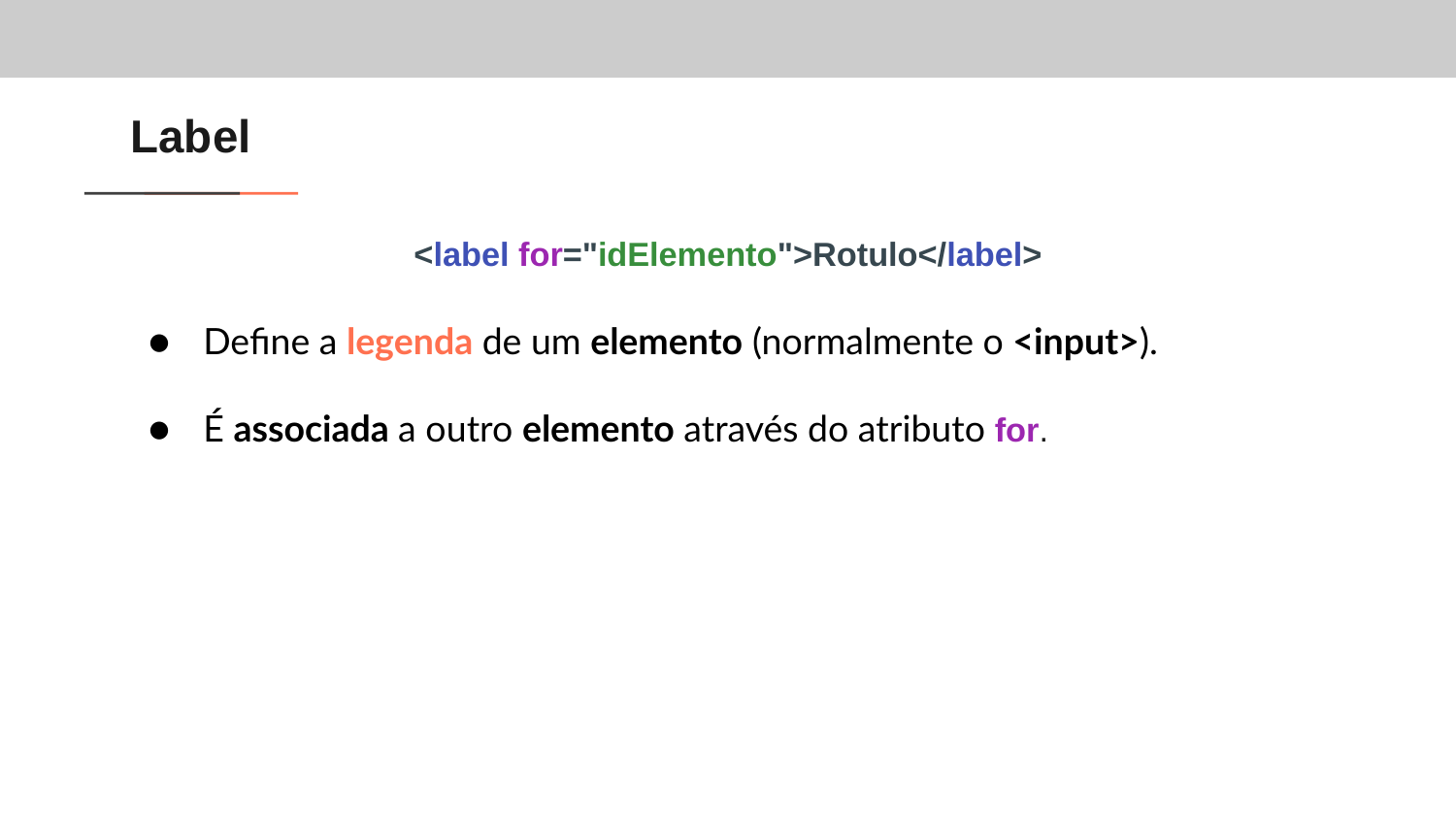

# Label

<label for="idElemento">Rotulo</label>
Define a legenda de um elemento (normalmente o <input>).
É associada a outro elemento através do atributo for.